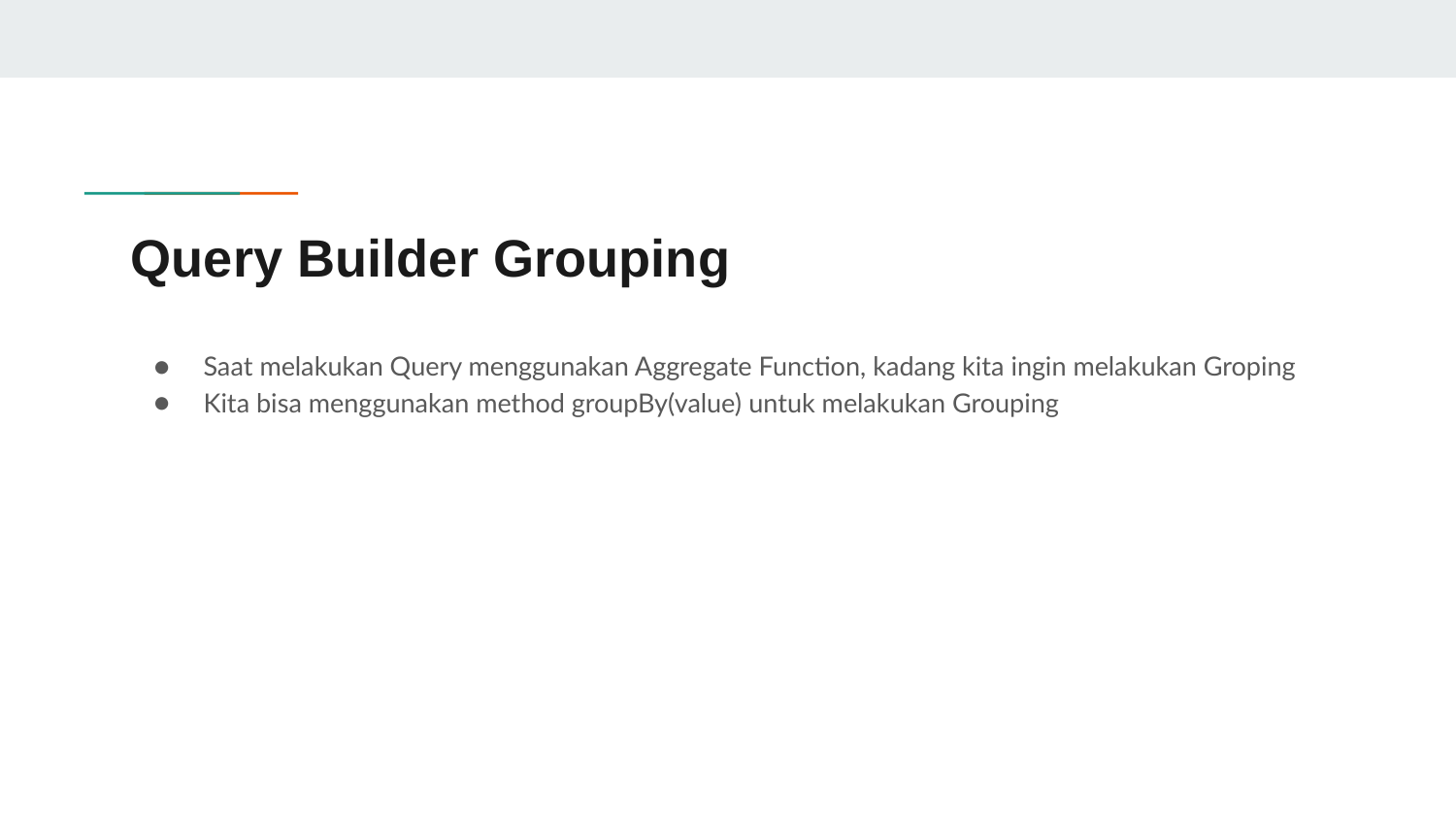

# Query Builder Grouping
Saat melakukan Query menggunakan Aggregate Function, kadang kita ingin melakukan Groping
Kita bisa menggunakan method groupBy(value) untuk melakukan Grouping